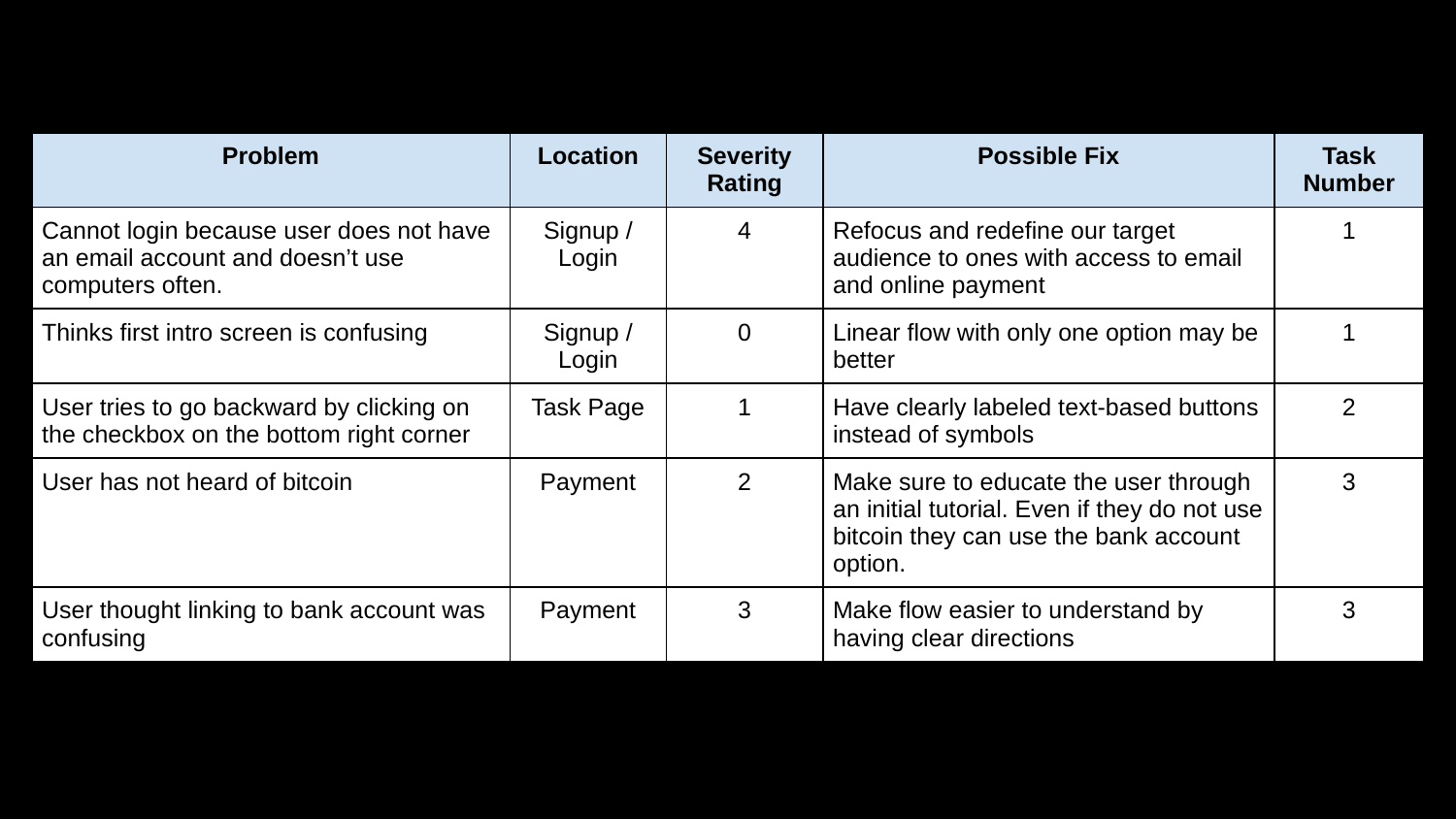

| Problem | Location | Severity Rating | Possible Fix | Task Number |
| --- | --- | --- | --- | --- |
| Cannot login because user does not have an email account and doesn’t use computers often. | Signup / Login | 4 | Refocus and redefine our target audience to ones with access to email and online payment | 1 |
| Thinks first intro screen is confusing | Signup / Login | 0 | Linear flow with only one option may be better | 1 |
| User tries to go backward by clicking on the checkbox on the bottom right corner | Task Page | 1 | Have clearly labeled text-based buttons instead of symbols | 2 |
| User has not heard of bitcoin | Payment | 2 | Make sure to educate the user through an initial tutorial. Even if they do not use bitcoin they can use the bank account option. | 3 |
| User thought linking to bank account was confusing | Payment | 3 | Make flow easier to understand by having clear directions | 3 |